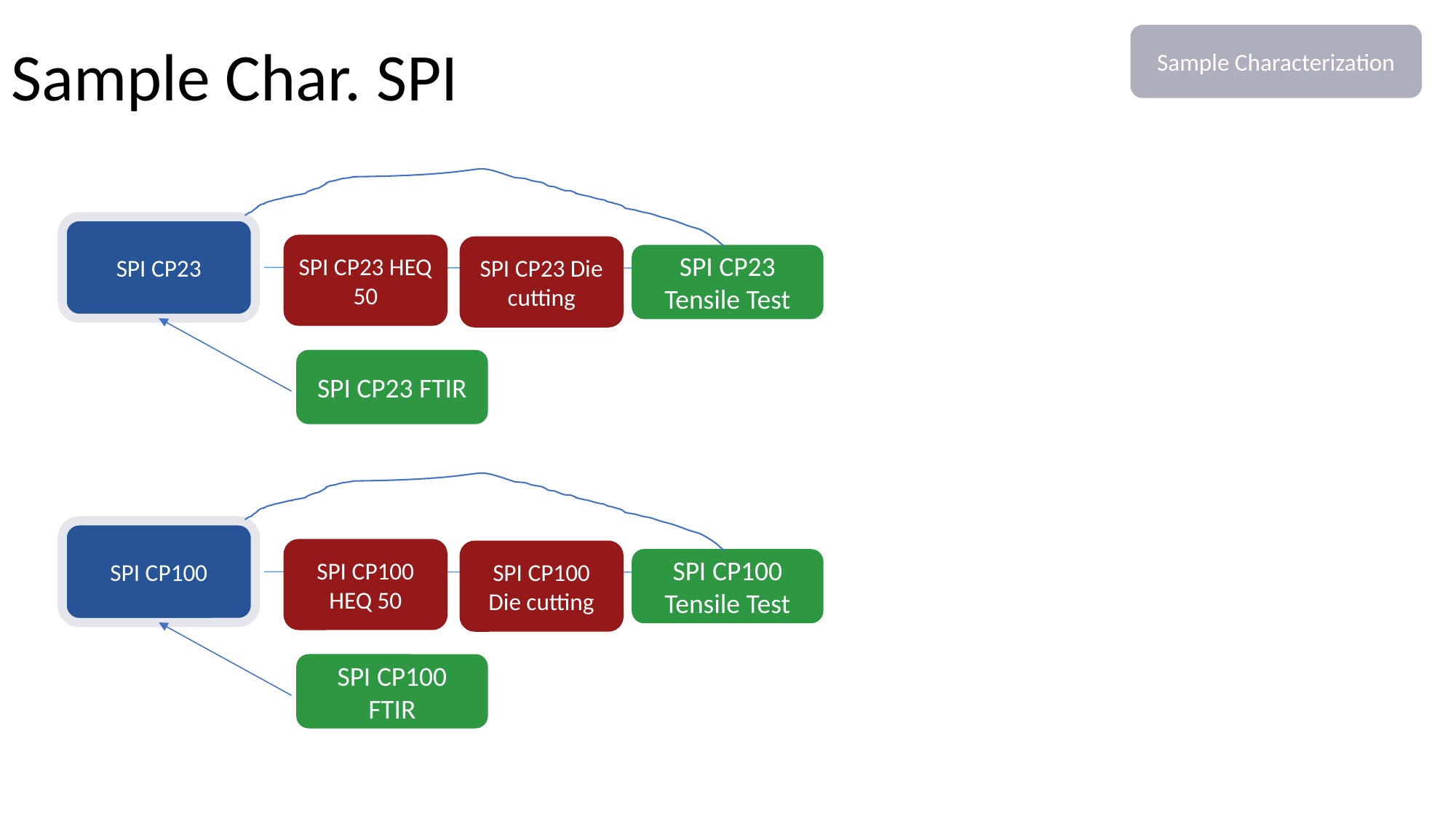

# Sample Char. SPI
Sample Characterization

SPI CP23
SPI CP23 HEQ 50
SPI CP23 Die cutting
SPI CP23 Tensile Test
SPI CP23 FTIR

SPI CP100
SPI CP100 HEQ 50
SPI CP100 Die cutting
SPI CP100 Tensile Test
SPI CP100 FTIR